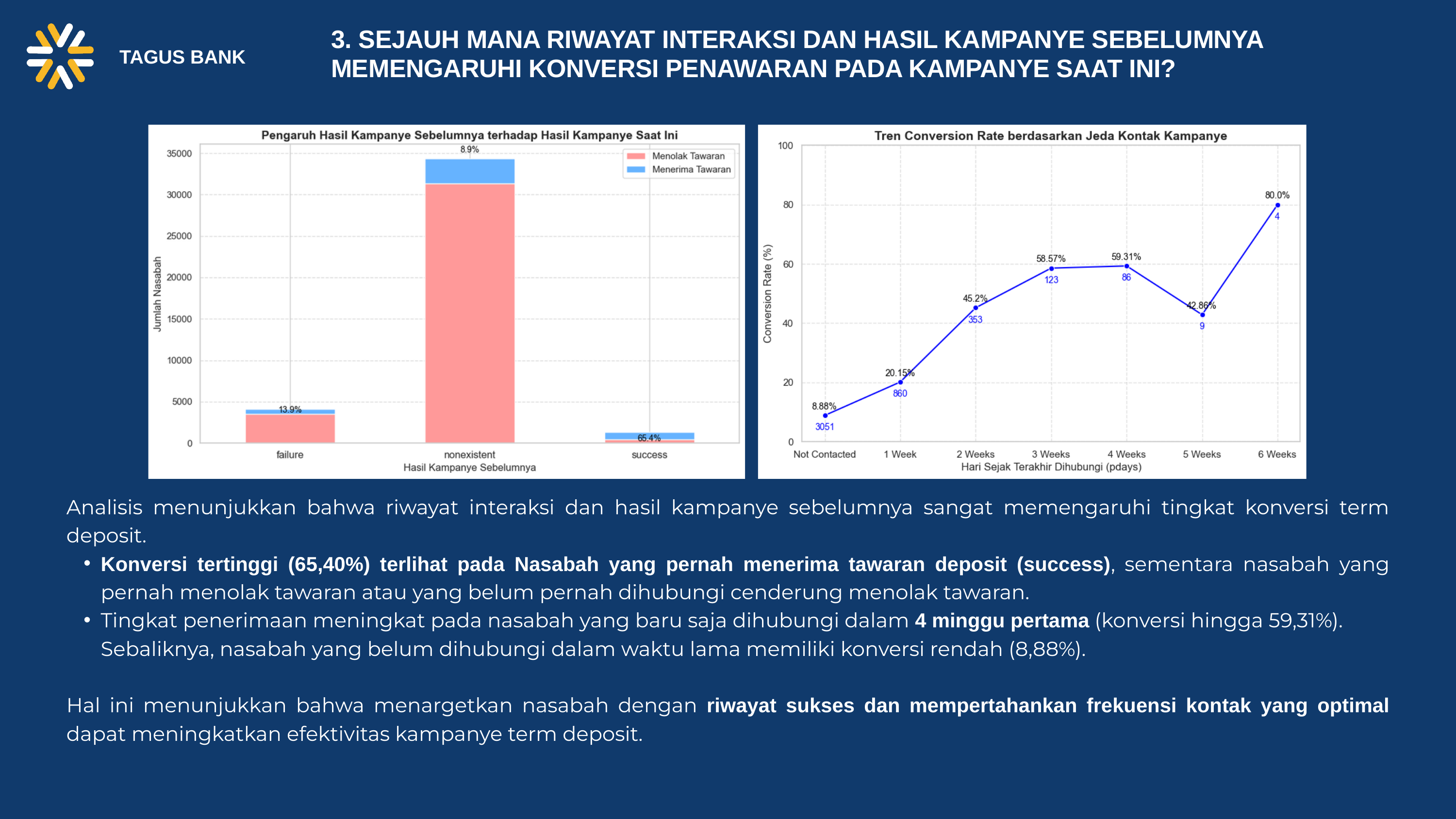

3. SEJAUH MANA RIWAYAT INTERAKSI DAN HASIL KAMPANYE SEBELUMNYA MEMENGARUHI KONVERSI PENAWARAN PADA KAMPANYE SAAT INI?

TAGUS BANK

Analisis menunjukkan bahwa riwayat interaksi dan hasil kampanye sebelumnya sangat memengaruhi tingkat konversi term deposit.
Konversi tertinggi (65,40%) terlihat pada Nasabah yang pernah menerima tawaran deposit (success), sementara nasabah yang pernah menolak tawaran atau yang belum pernah dihubungi cenderung menolak tawaran.
Tingkat penerimaan meningkat pada nasabah yang baru saja dihubungi dalam 4 minggu pertama (konversi hingga 59,31%). Sebaliknya, nasabah yang belum dihubungi dalam waktu lama memiliki konversi rendah (8,88%).

Hal ini menunjukkan bahwa menargetkan nasabah dengan riwayat sukses dan mempertahankan frekuensi kontak yang optimal dapat meningkatkan efektivitas kampanye term deposit.